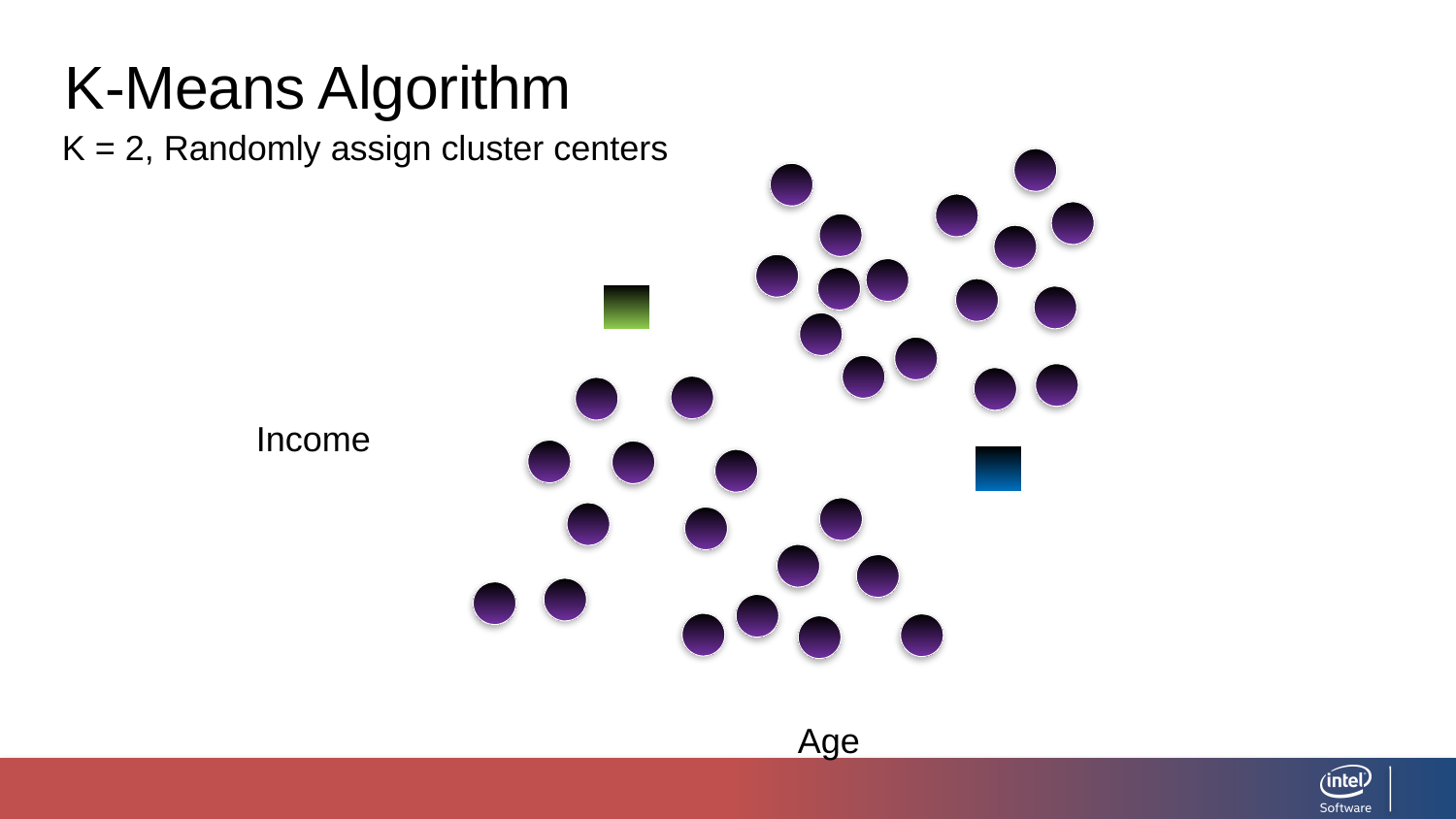

K-Means Algorithm
K = 2, Randomly assign cluster centers

Income

Age